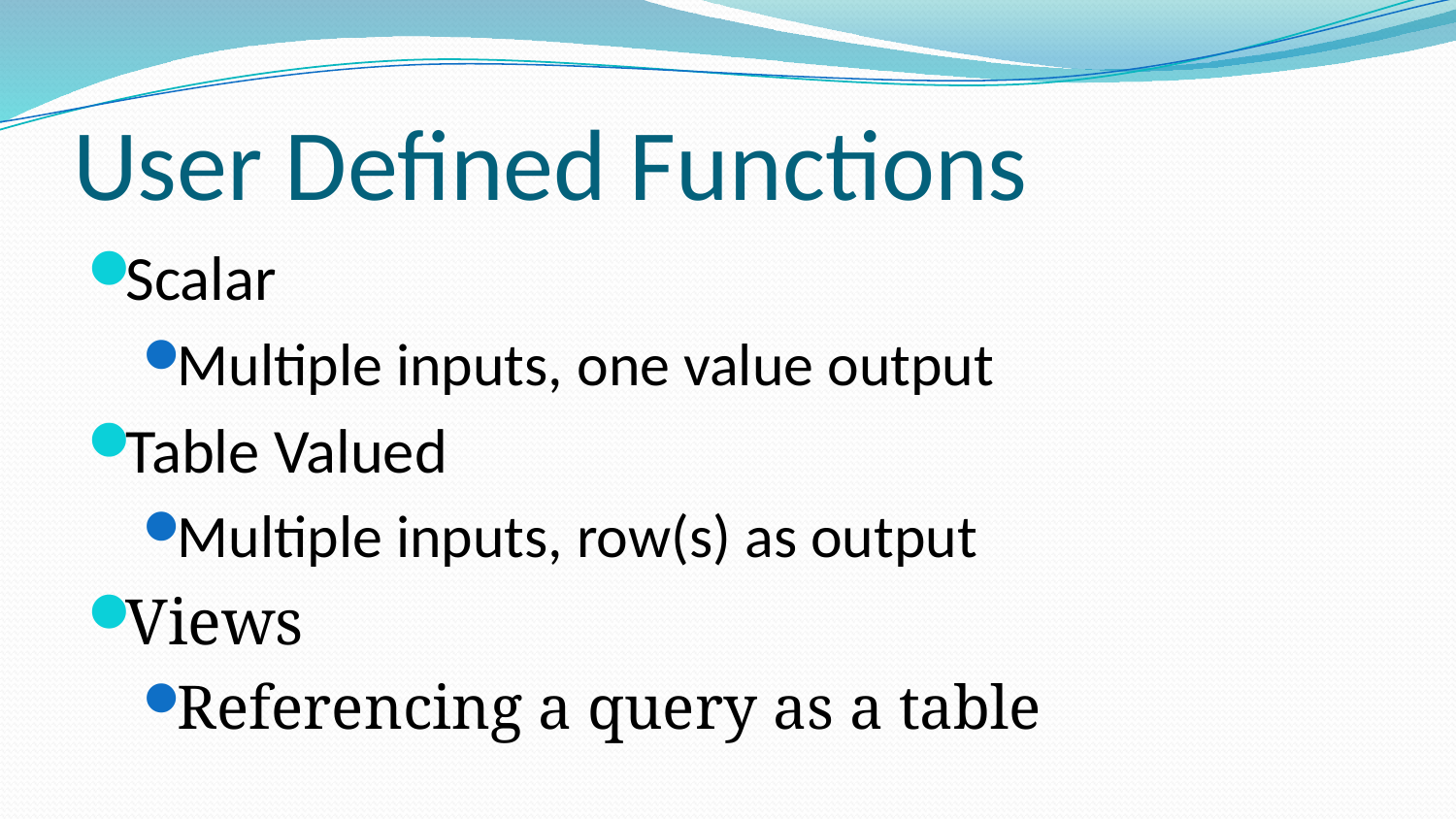

# User Defined Functions
Scalar
Multiple inputs, one value output
Table Valued
Multiple inputs, row(s) as output
Views
Referencing a query as a table